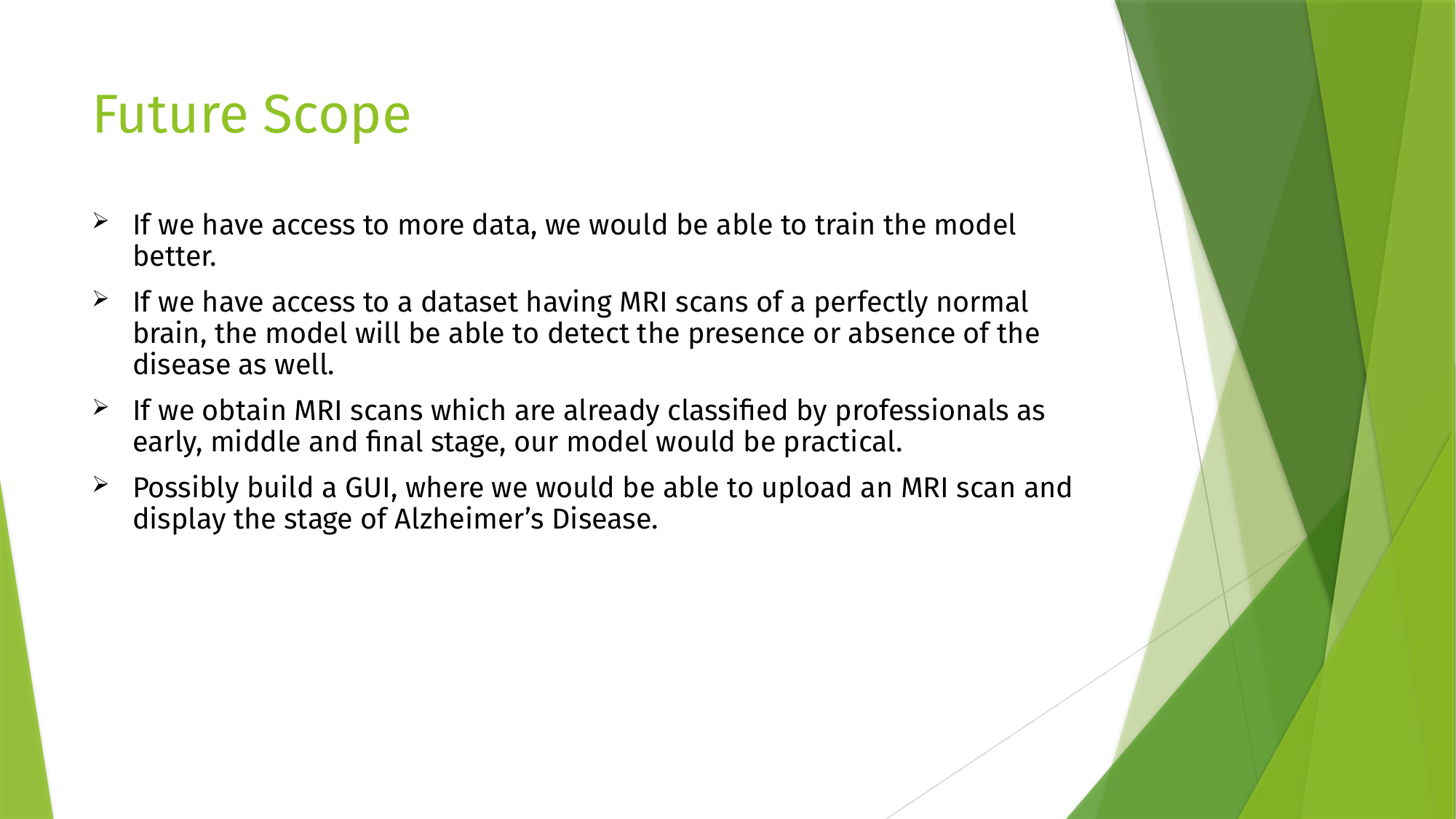

# Future Scope
If we have access to more data, we would be able to train the model better.
If we have access to a dataset having MRI scans of a perfectly normal brain, the model will be able to detect the presence or absence of the disease as well.
If we obtain MRI scans which are already classified by professionals as early, middle and final stage, our model would be practical.
Possibly build a GUI, where we would be able to upload an MRI scan and display the stage of Alzheimer’s Disease.